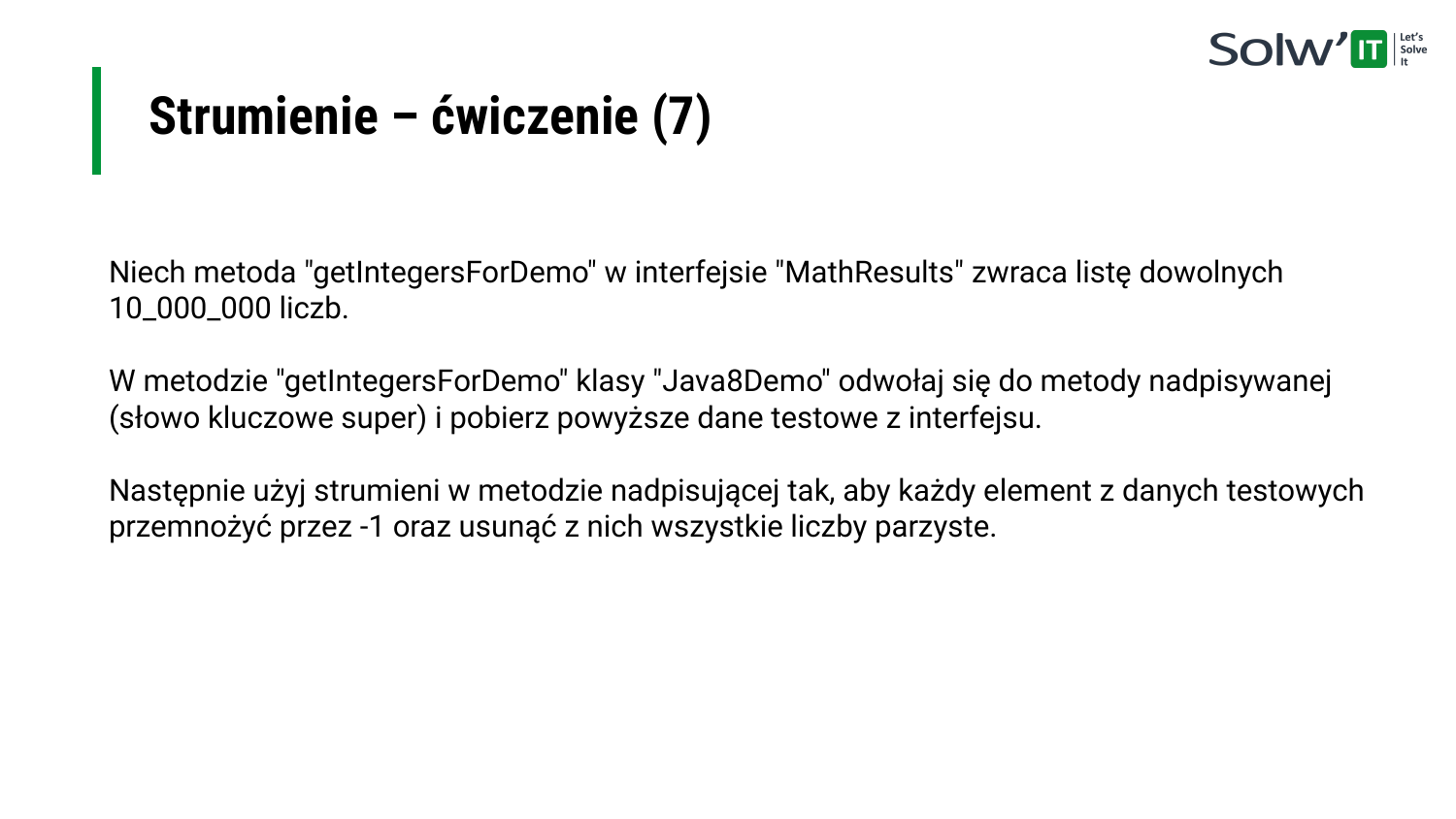

Strumienie – ćwiczenie (7)
Niech metoda "getIntegersForDemo" w interfejsie "MathResults" zwraca listę dowolnych 10_000_000 liczb.

W metodzie "getIntegersForDemo" klasy "Java8Demo" odwołaj się do metody nadpisywanej (słowo kluczowe super) i pobierz powyższe dane testowe z interfejsu.

Następnie użyj strumieni w metodzie nadpisującej tak, aby każdy element z danych testowych przemnożyć przez -1 oraz usunąć z nich wszystkie liczby parzyste.